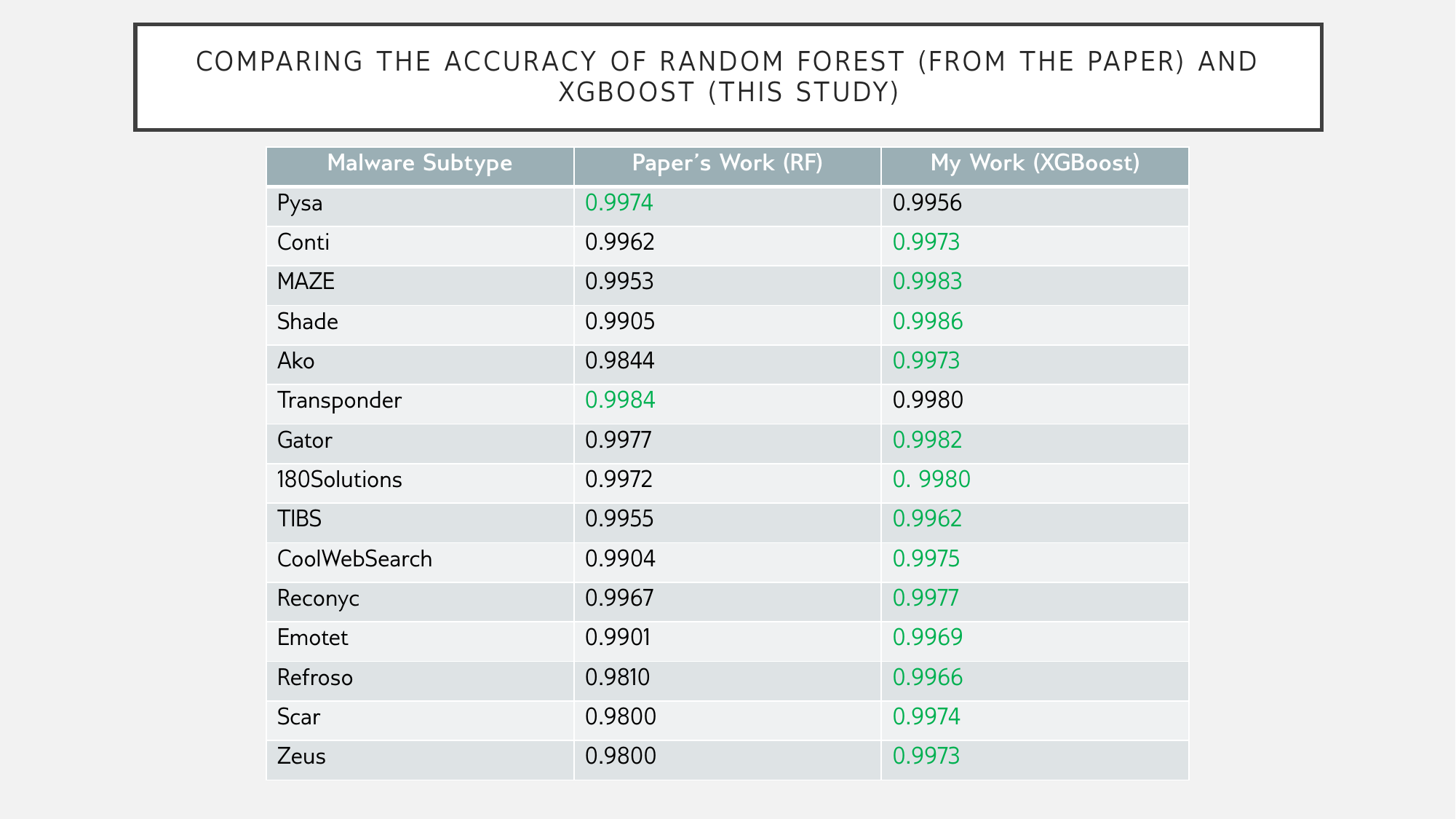

# Comparing the Accuracy of Random Forest (from the Paper) and XGBoost (This Study)
| Malware Subtype | Paper’s Work (RF) | My Work (XGBoost) |
| --- | --- | --- |
| Pysa | 0.9974 | 0.9956 |
| Conti | 0.9962 | 0.9973 |
| MAZE | 0.9953 | 0.9983 |
| Shade | 0.9905 | 0.9986 |
| Ako | 0.9844 | 0.9973 |
| Transponder | 0.9984 | 0.9980 |
| Gator | 0.9977 | 0.9982 |
| 180Solutions | 0.9972 | 0. 9980 |
| TIBS | 0.9955 | 0.9962 |
| CoolWebSearch | 0.9904 | 0.9975 |
| Reconyc | 0.9967 | 0.9977 |
| Emotet | 0.9901 | 0.9969 |
| Refroso | 0.9810 | 0.9966 |
| Scar | 0.9800 | 0.9974 |
| Zeus | 0.9800 | 0.9973 |